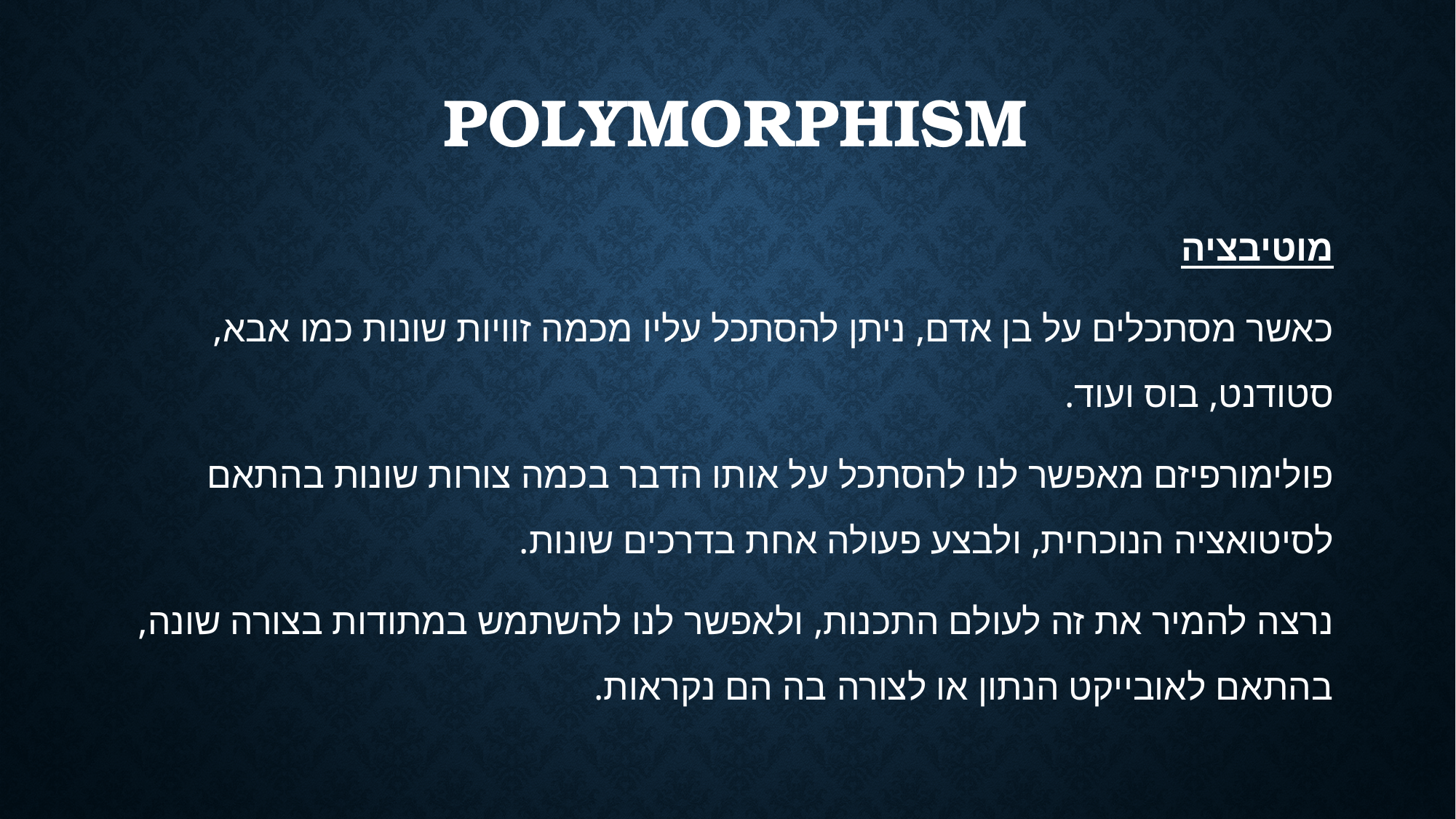

# Polymorphism
מוטיבציה
כאשר מסתכלים על בן אדם, ניתן להסתכל עליו מכמה זוויות שונות כמו אבא, סטודנט, בוס ועוד.
פולימורפיזם מאפשר לנו להסתכל על אותו הדבר בכמה צורות שונות בהתאם לסיטואציה הנוכחית, ולבצע פעולה אחת בדרכים שונות.
נרצה להמיר את זה לעולם התכנות, ולאפשר לנו להשתמש במתודות בצורה שונה, בהתאם לאובייקט הנתון או לצורה בה הם נקראות.